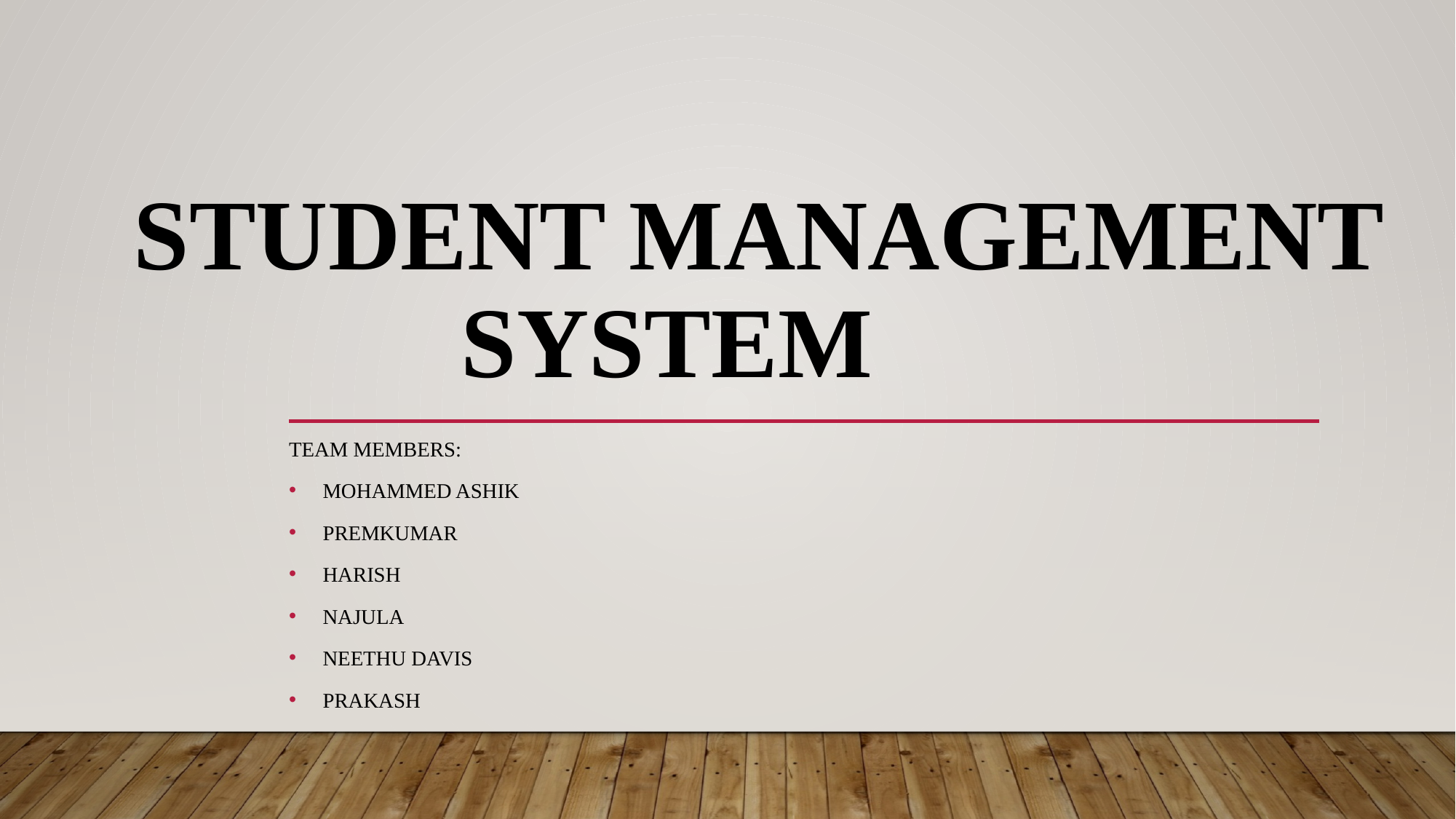

# Student management 			system
Team members:
Mohammed ashik
Premkumar
Harish
Najula
Neethu davis
Prakash